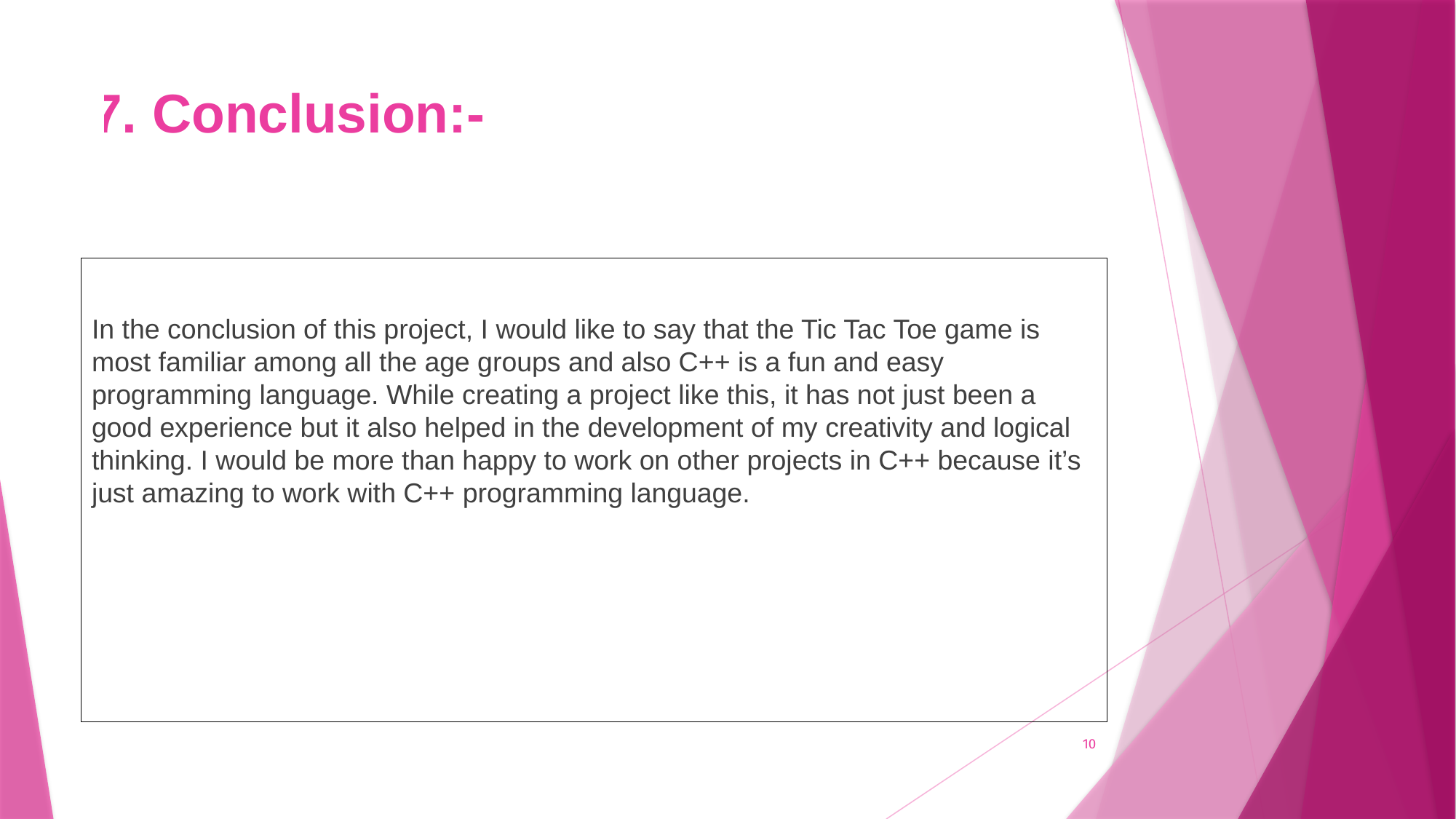

# 7. Conclusion:-

In the conclusion of this project, I would like to say that the Tic Tac Toe game is most familiar among all the age groups and also C++ is a fun and easy programming language. While creating a project like this, it has not just been a good experience but it also helped in the development of my creativity and logical thinking. I would be more than happy to work on other projects in C++ because it’s just amazing to work with C++ programming language.
10